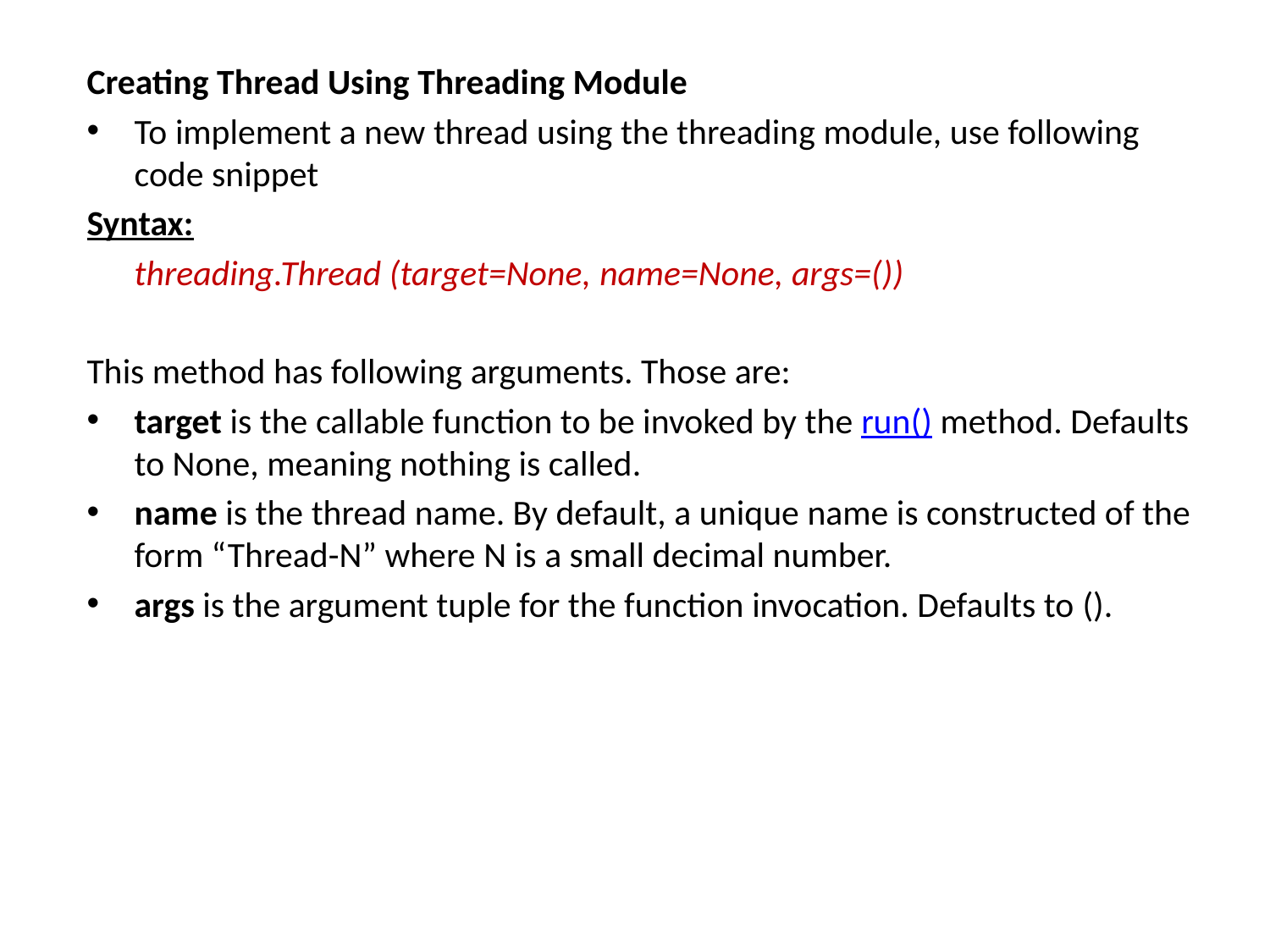

Creating Thread Using Threading Module
To implement a new thread using the threading module, use following code snippet
Syntax:
	threading.Thread (target=None, name=None, args=())

This method has following arguments. Those are:
target is the callable function to be invoked by the run() method. Defaults to None, meaning nothing is called.
name is the thread name. By default, a unique name is constructed of the form “Thread-N” where N is a small decimal number.
args is the argument tuple for the function invocation. Defaults to ().